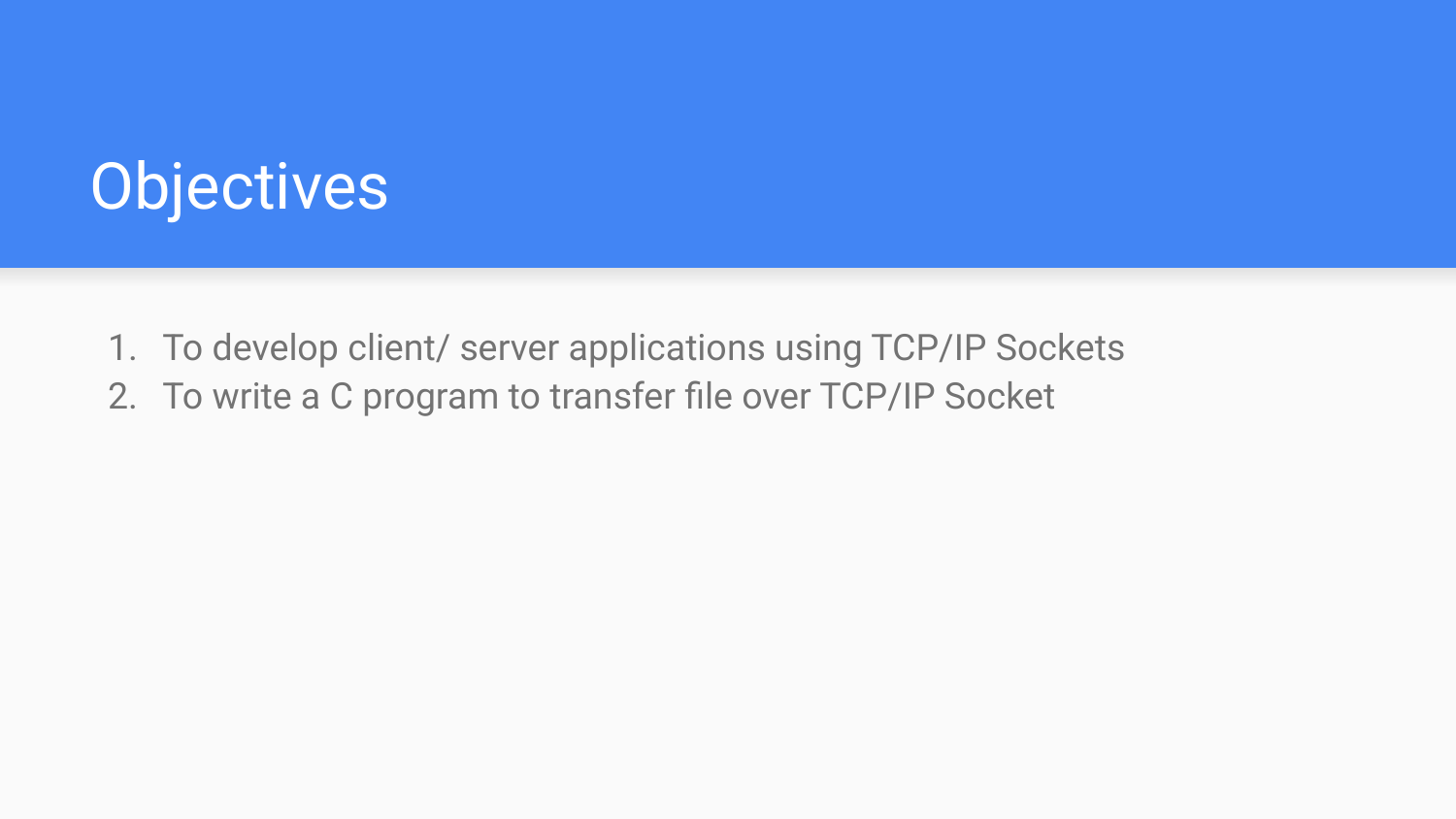

# Objectives
To develop client/ server applications using TCP/IP Sockets
To write a C program to transfer file over TCP/IP Socket